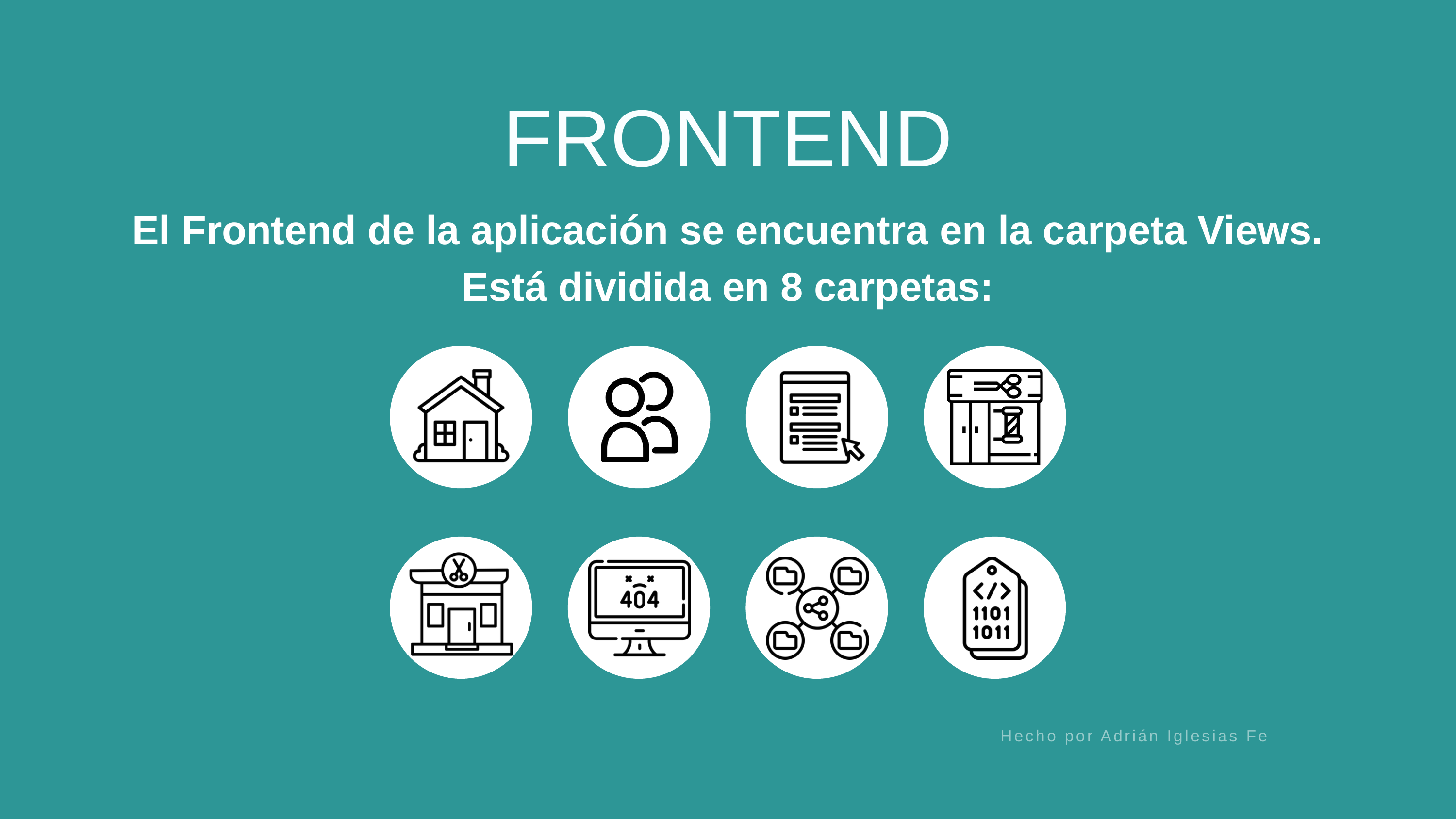

FRONTEND
El Frontend de la aplicación se encuentra en la carpeta Views.
Está dividida en 8 carpetas:

Hecho por Adrián Iglesias Fernández